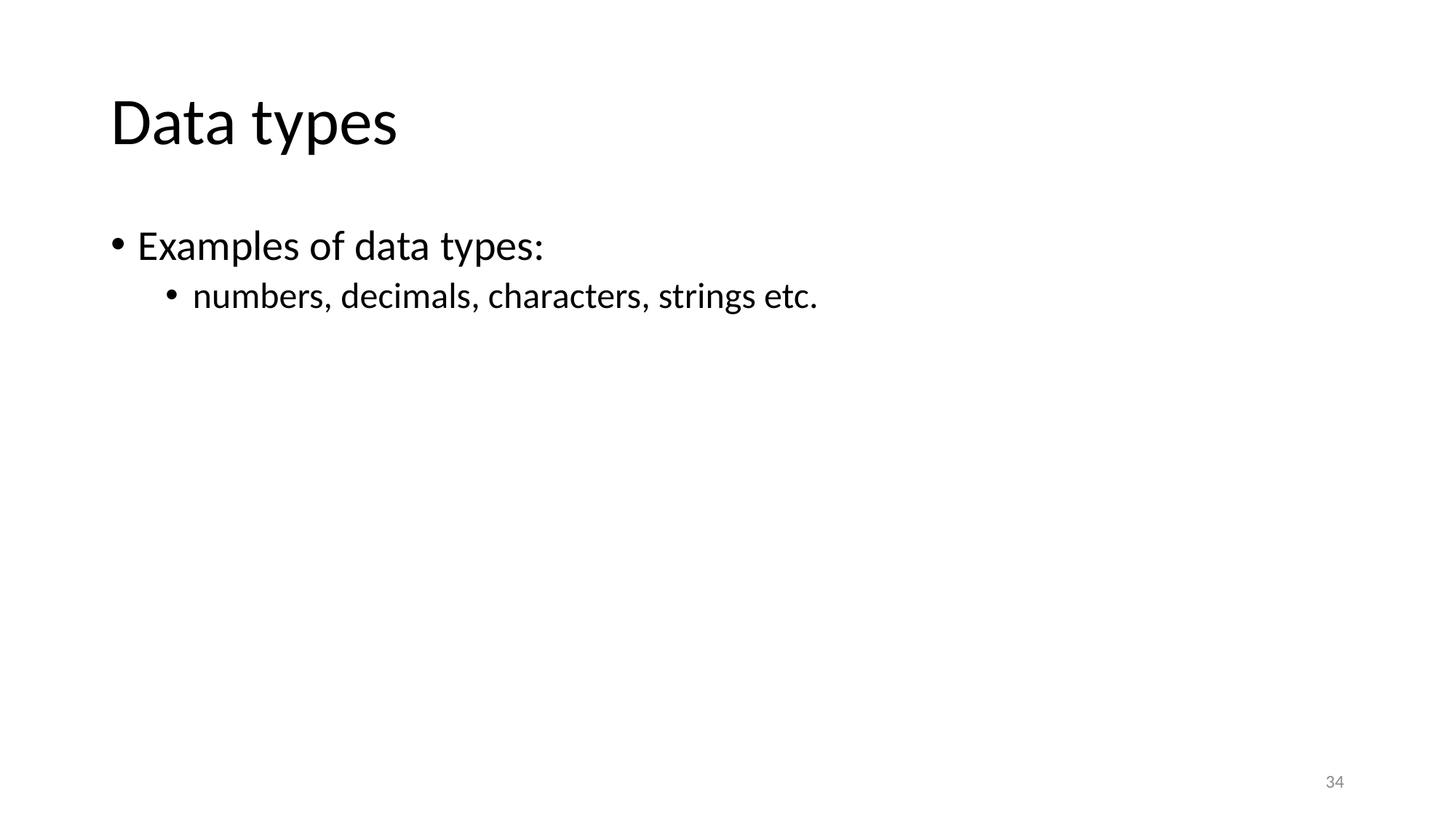

# Data types
Examples of data types:
numbers, decimals, characters, strings etc.

34